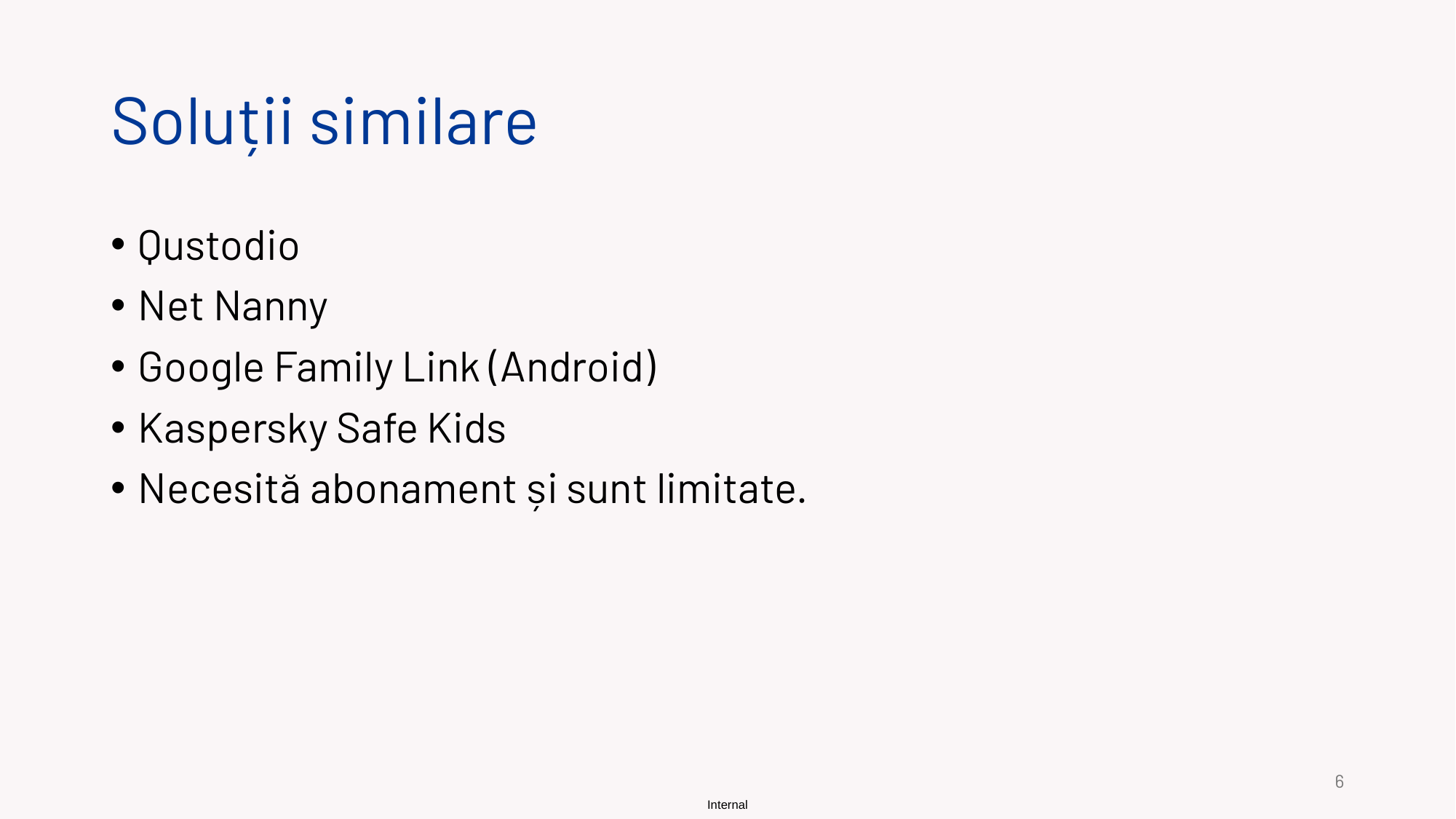

# Soluții similare
Qustodio
Net Nanny
Google Family Link (Android)
Kaspersky Safe Kids
Necesită abonament și sunt limitate.

6